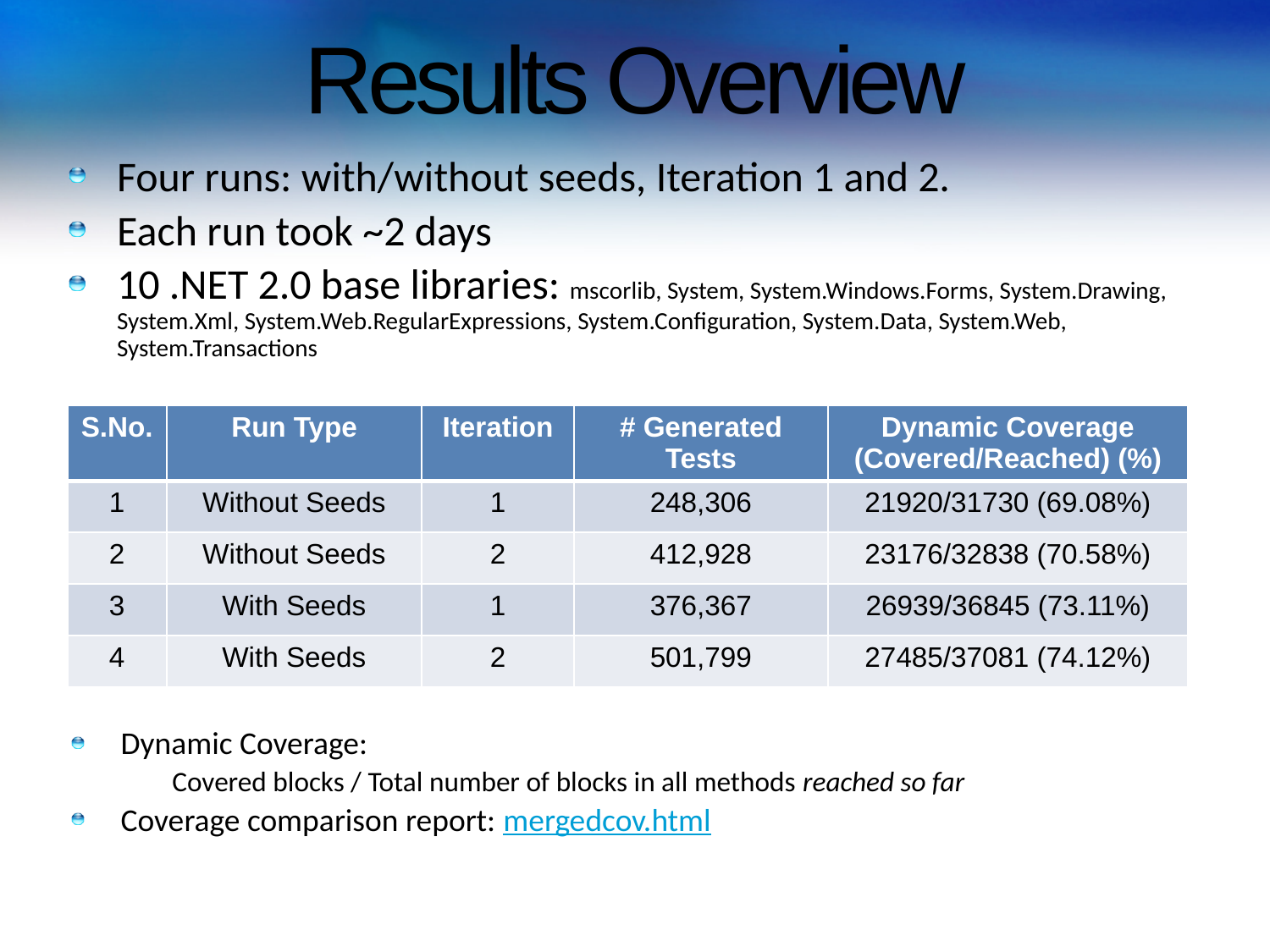

# Results Overview
Four runs: with/without seeds, Iteration 1 and 2.
Each run took ~2 days
10 .NET 2.0 base libraries: mscorlib, System, System.Windows.Forms, System.Drawing, System.Xml, System.Web.RegularExpressions, System.Configuration, System.Data, System.Web, System.Transactions

| S.No. | Run Type | Iteration | # Generated Tests | Dynamic Coverage (Covered/Reached) (%) |
| --- | --- | --- | --- | --- |
| 1 | Without Seeds | 1 | 248,306 | 21920/31730 (69.08%) |
| 2 | Without Seeds | 2 | 412,928 | 23176/32838 (70.58%) |
| 3 | With Seeds | 1 | 376,367 | 26939/36845 (73.11%) |
| 4 | With Seeds | 2 | 501,799 | 27485/37081 (74.12%) |
Dynamic Coverage:
Covered blocks / Total number of blocks in all methods reached so far
Coverage comparison report: mergedcov.html